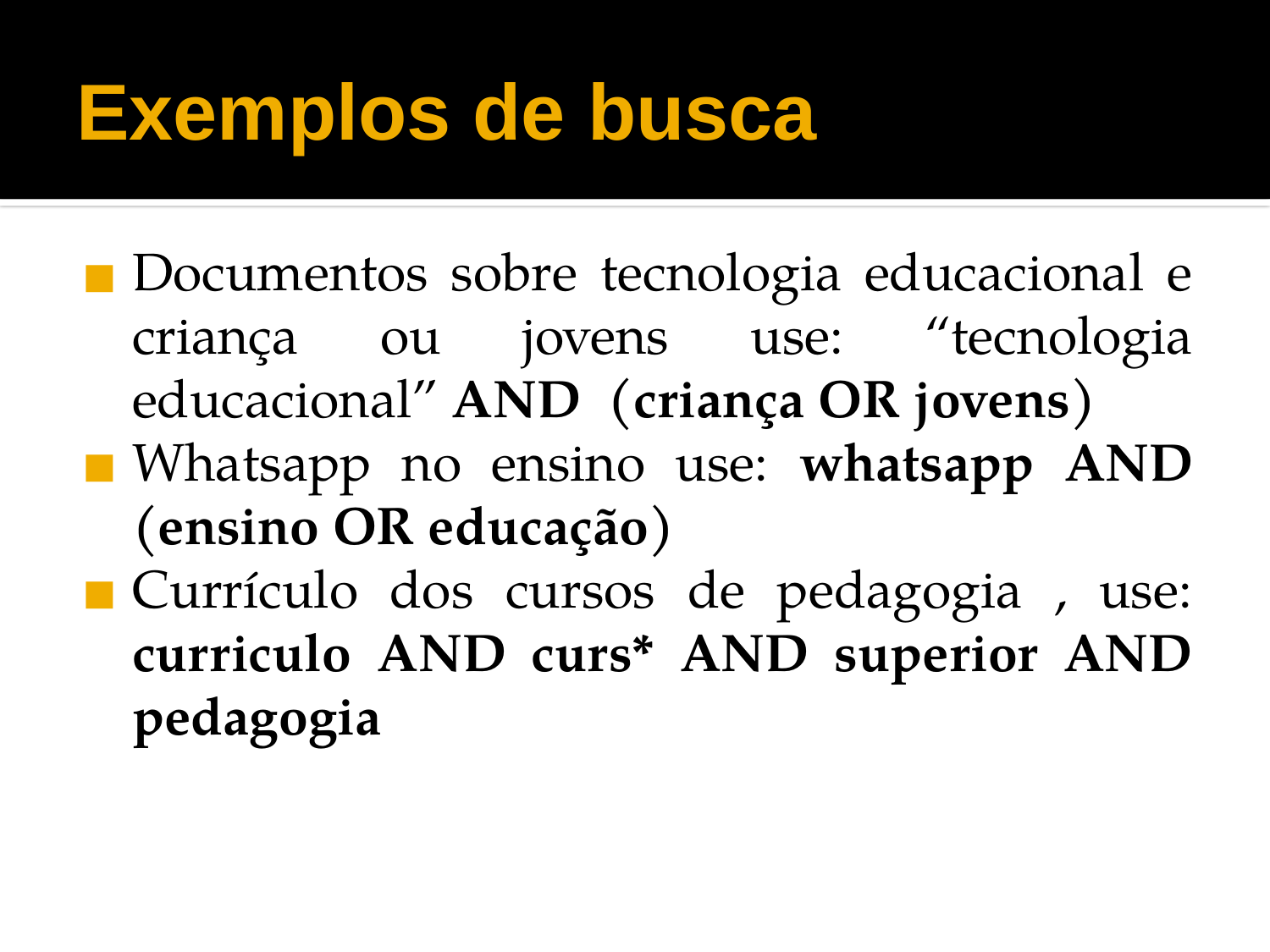

Exemplos de busca
Documentos sobre tecnologia educacional e criança ou jovens use: “tecnologia educacional” AND  (criança OR jovens)
Whatsapp no ensino use: whatsapp AND (ensino OR educação)
Currículo dos cursos de pedagogia , use: curriculo AND curs* AND superior AND pedagogia